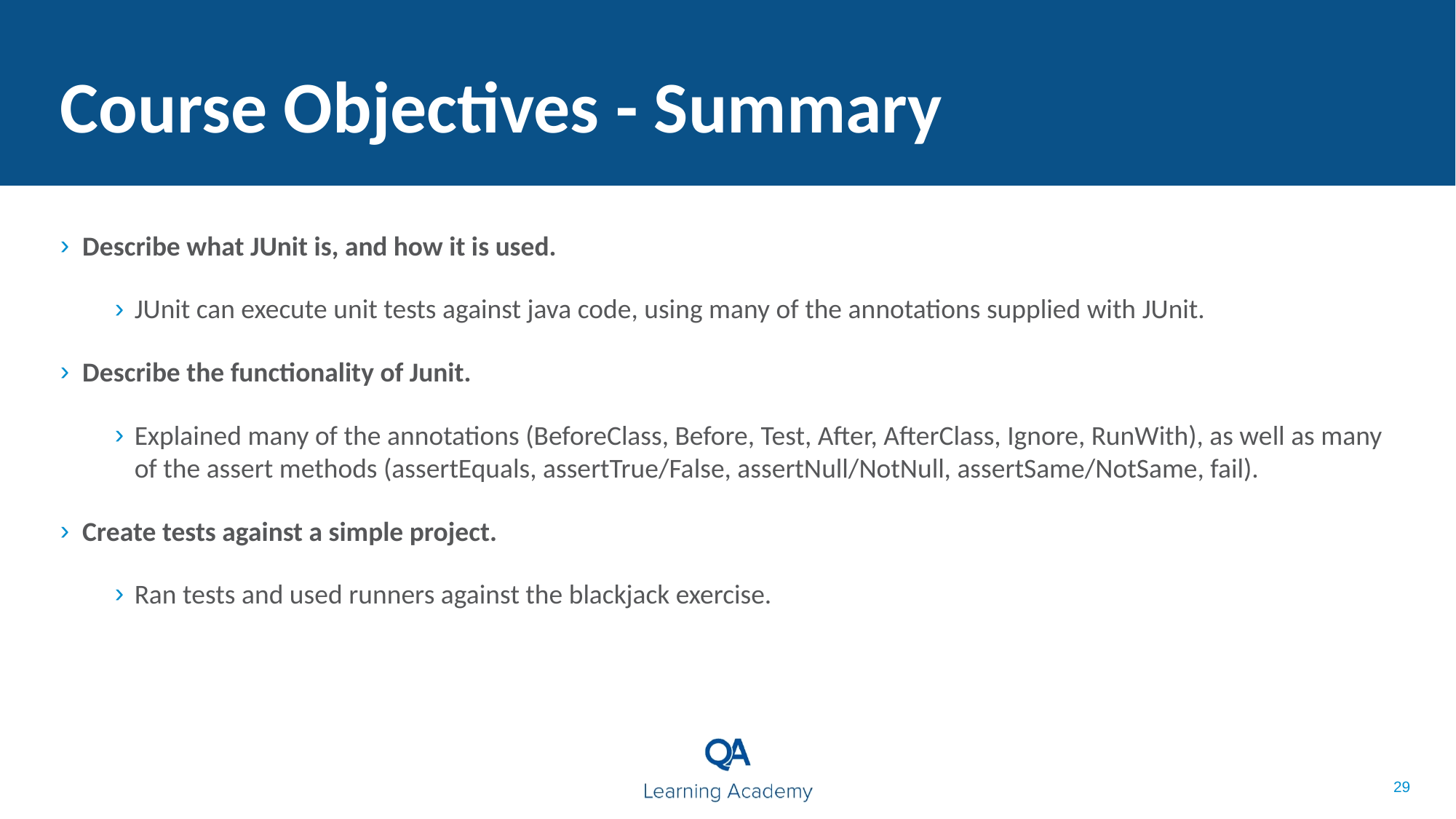

Course Objectives - Summary
Describe what JUnit is, and how it is used.
JUnit can execute unit tests against java code, using many of the annotations supplied with JUnit.
Describe the functionality of Junit.
Explained many of the annotations (BeforeClass, Before, Test, After, AfterClass, Ignore, RunWith), as well as many of the assert methods (assertEquals, assertTrue/False, assertNull/NotNull, assertSame/NotSame, fail).
Create tests against a simple project.
Ran tests and used runners against the blackjack exercise.